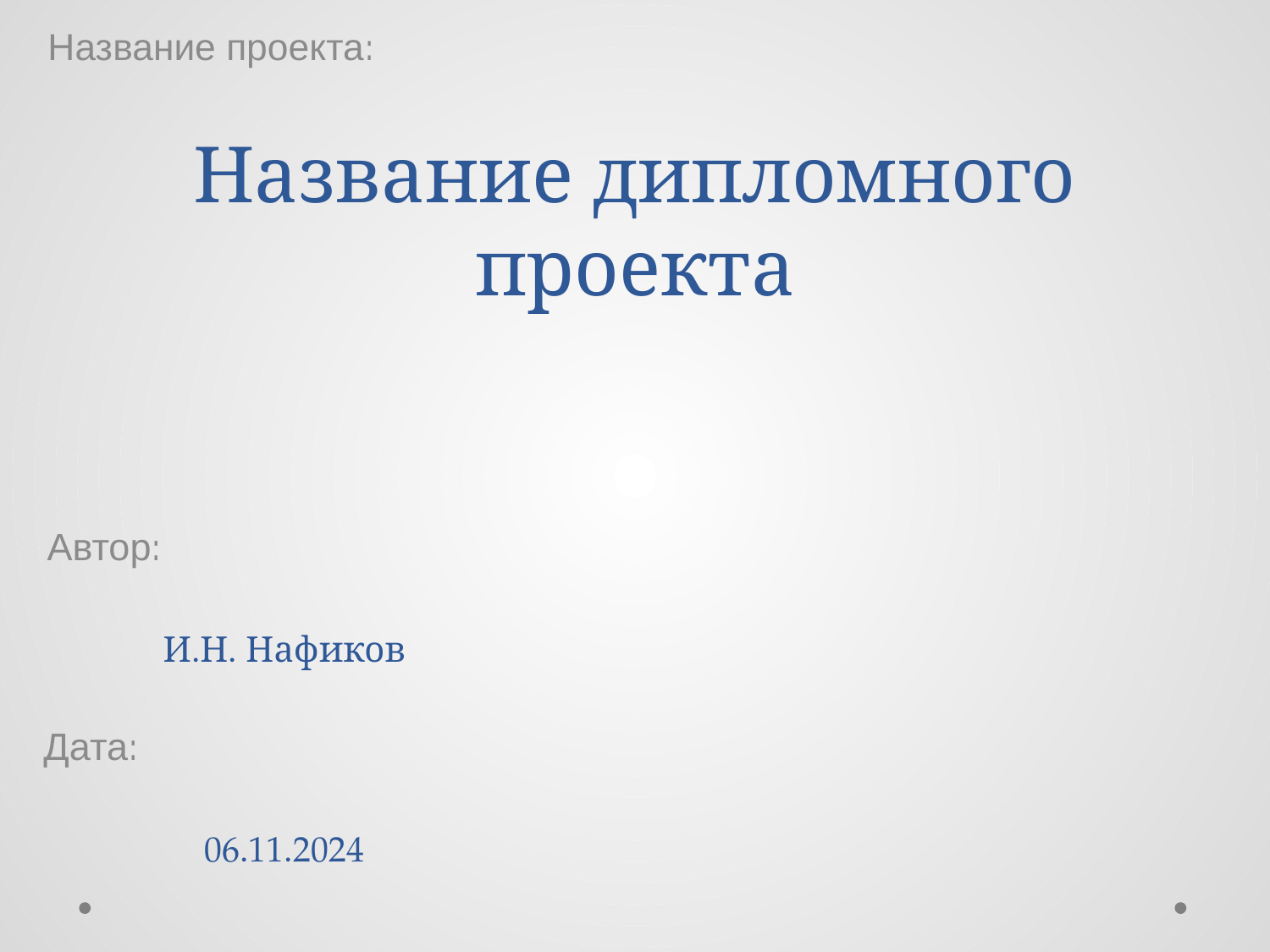

Название проекта:
# Название дипломного проекта
Автор:
И.Н. Нафиков
Дата:
06.11.2024